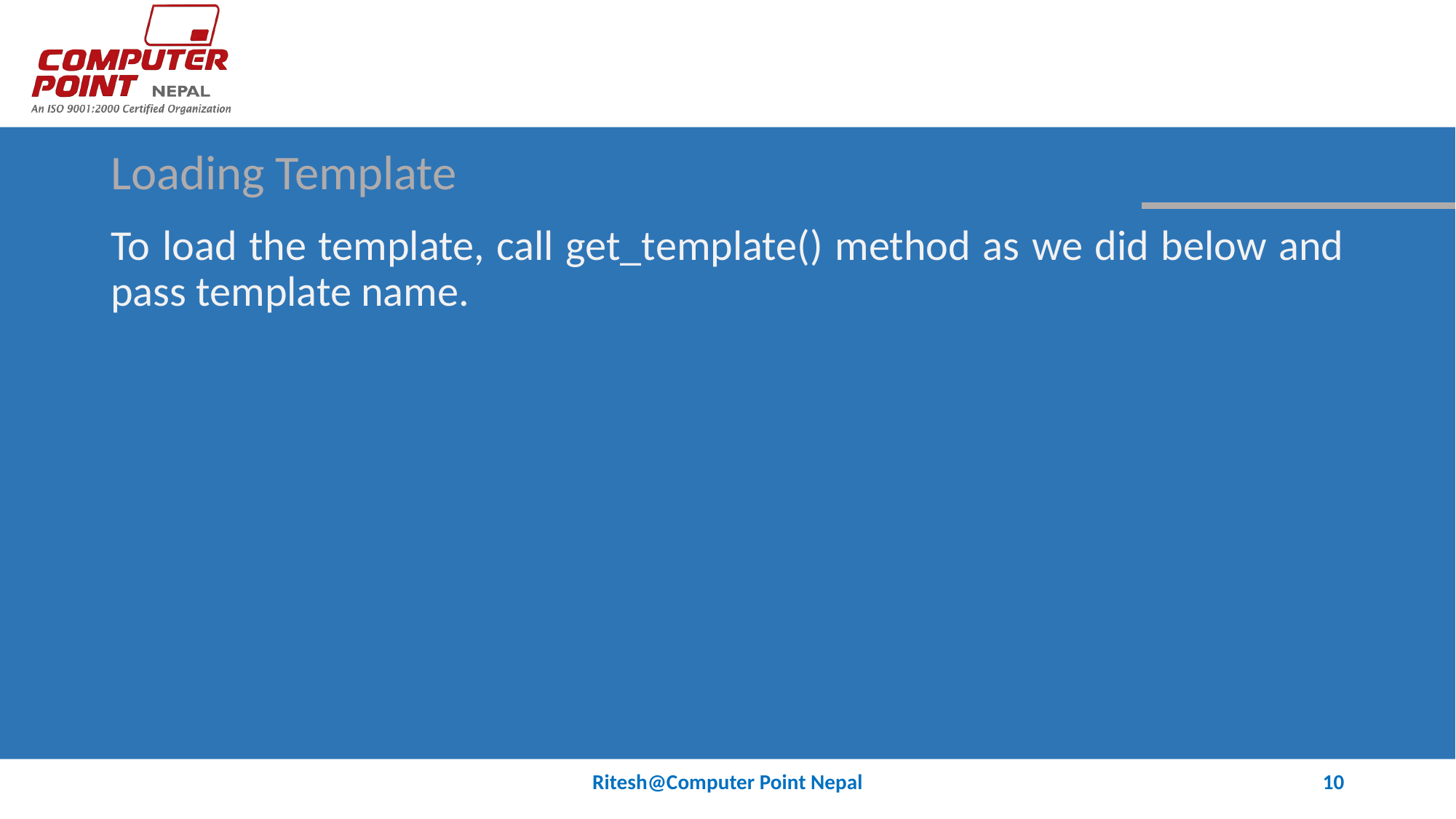

# Loading Template
To load the template, call get_template() method as we did below and pass template name.

Ritesh@Computer Point Nepal

10